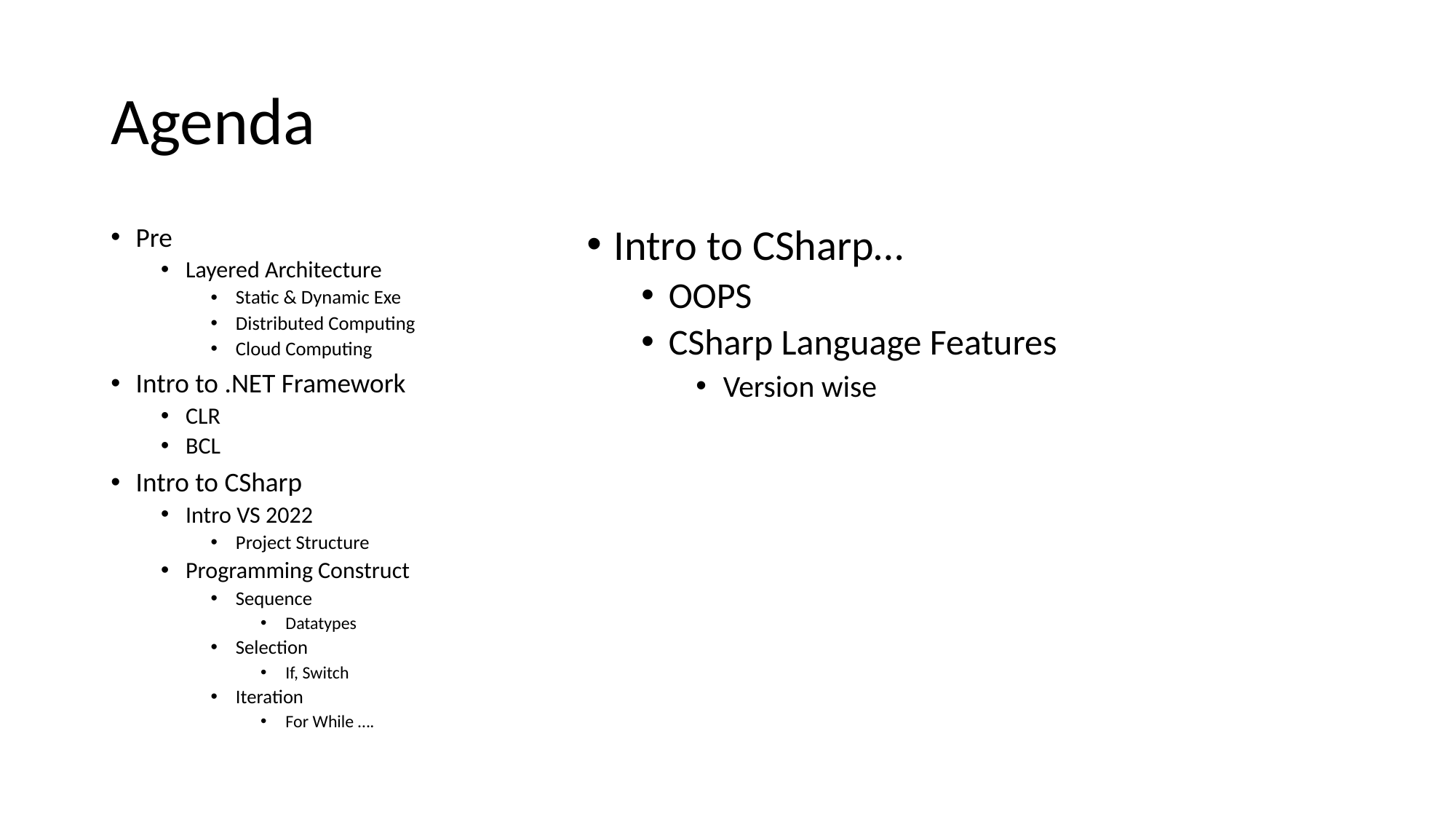

# Agenda
Pre
Layered Architecture
Static & Dynamic Exe
Distributed Computing
Cloud Computing
Intro to .NET Framework
CLR
BCL
Intro to CSharp
Intro VS 2022
Project Structure
Programming Construct
Sequence
Datatypes
Selection
If, Switch
Iteration
For While ….

Intro to CSharp…
OOPS
CSharp Language Features
Version wise